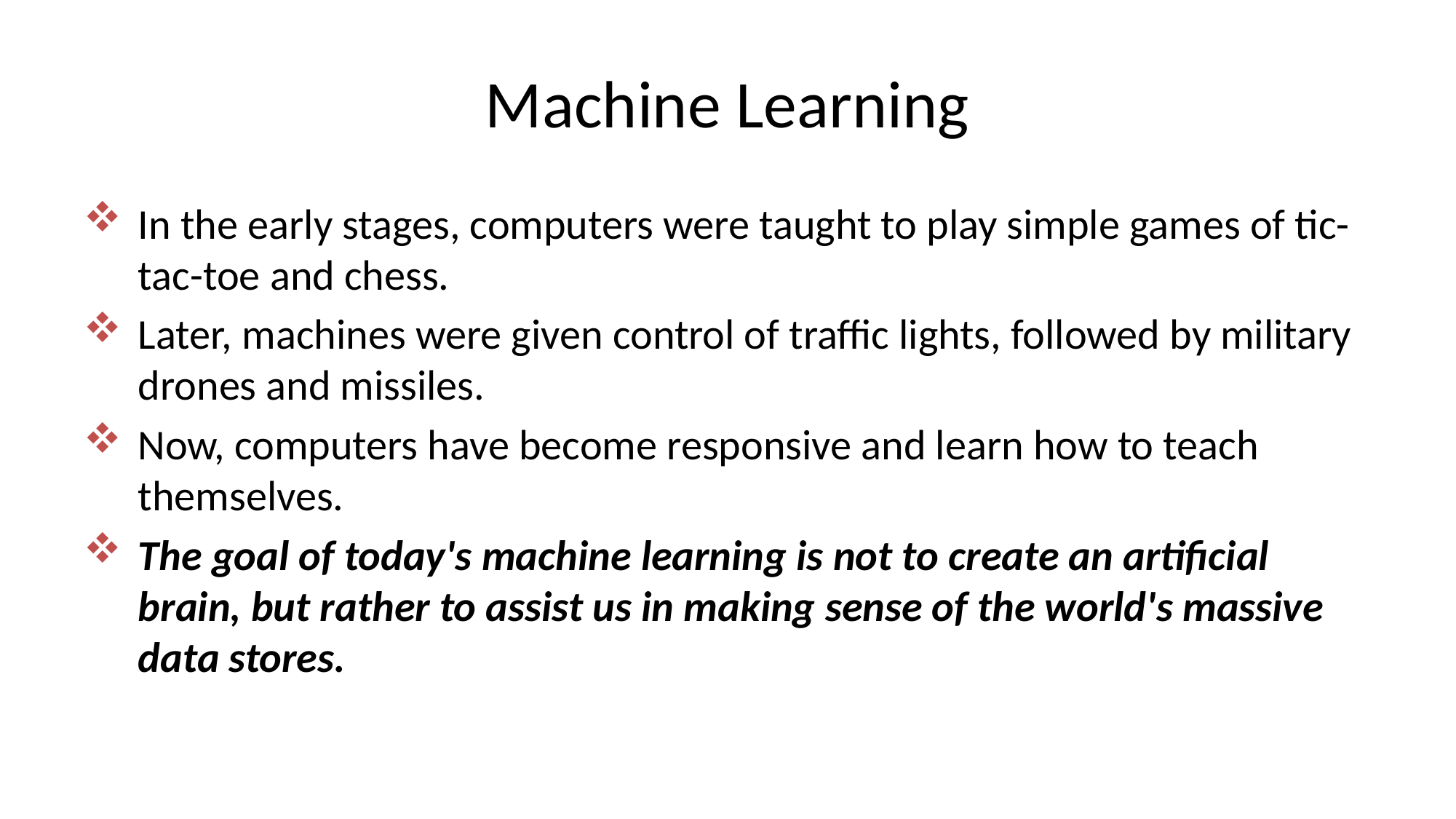

# Machine Learning
In the early stages, computers were taught to play simple games of tic-tac-toe and chess.
Later, machines were given control of traffic lights, followed by military drones and missiles.
Now, computers have become responsive and learn how to teach themselves.
The goal of today's machine learning is not to create an artificial brain, but rather to assist us in making sense of the world's massive data stores.